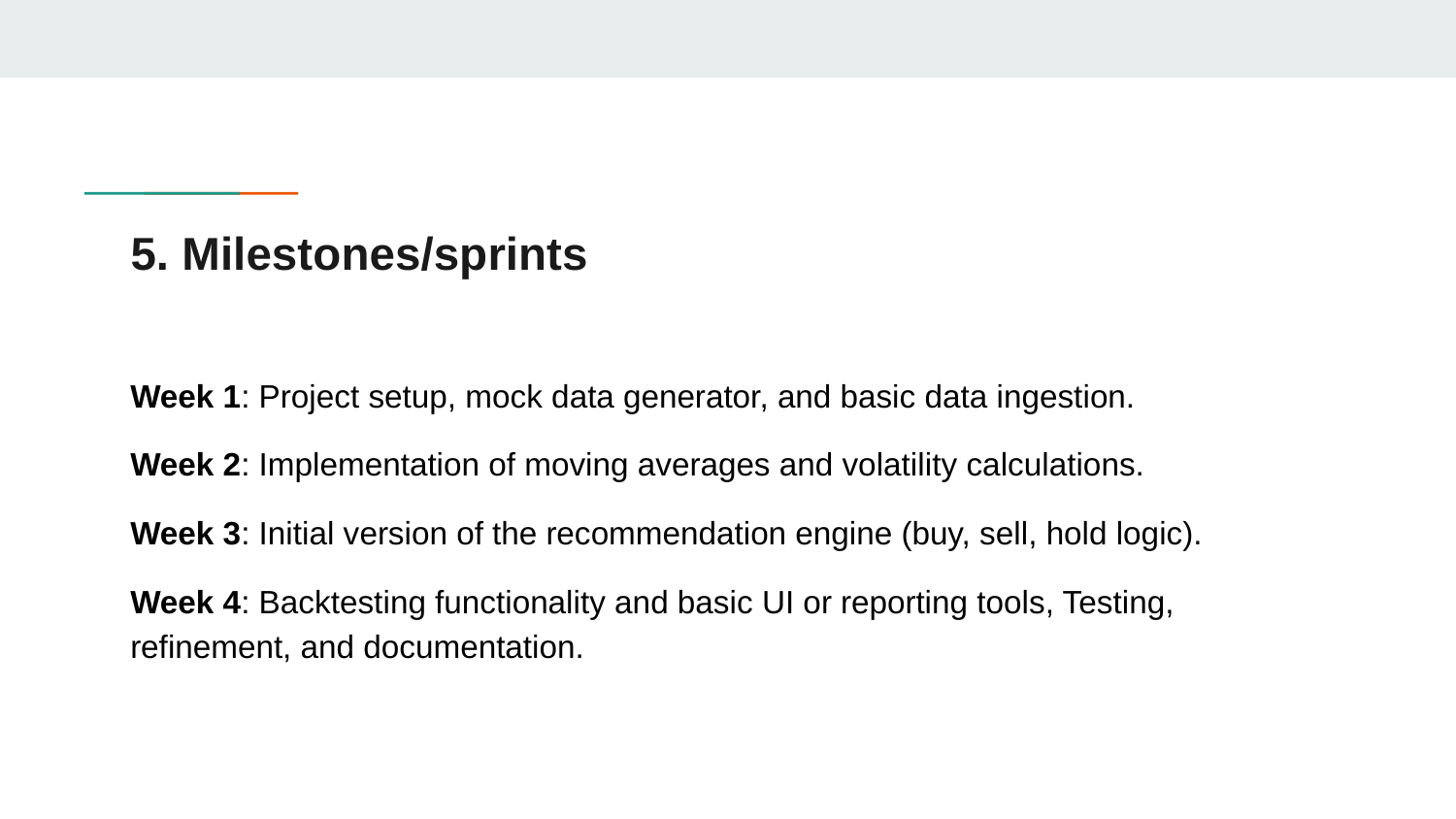

# 5. Milestones/sprints
Week 1: Project setup, mock data generator, and basic data ingestion.
Week 2: Implementation of moving averages and volatility calculations.
Week 3: Initial version of the recommendation engine (buy, sell, hold logic).
Week 4: Backtesting functionality and basic UI or reporting tools, Testing, refinement, and documentation.